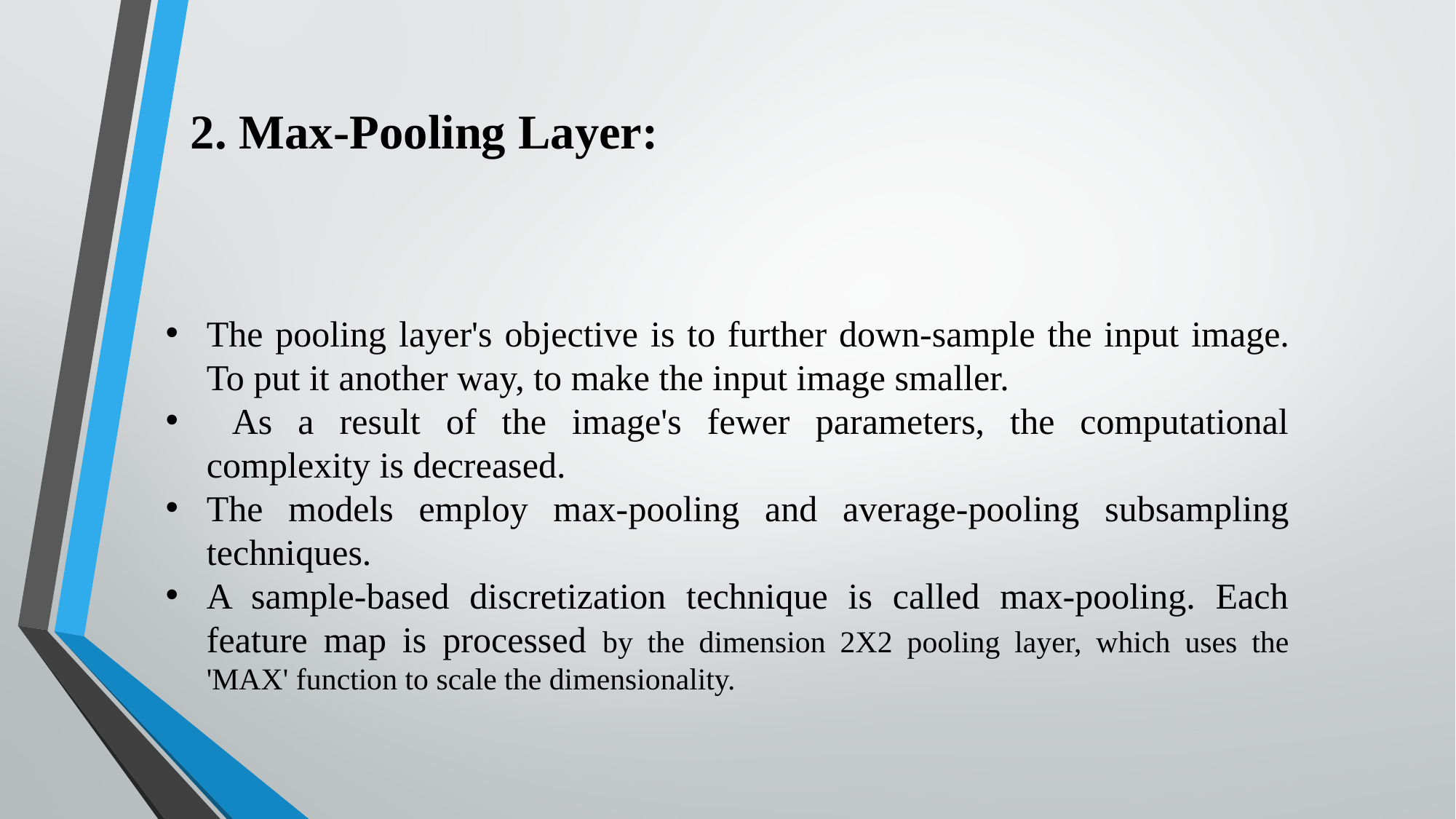

# 2. Max-Pooling Layer:
The pooling layer's objective is to further down-sample the input image. To put it another way, to make the input image smaller.
 As a result of the image's fewer parameters, the computational complexity is decreased.
The models employ max-pooling and average-pooling subsampling techniques.
A sample-based discretization technique is called max-pooling. Each feature map is processed by the dimension 2X2 pooling layer, which uses the 'MAX' function to scale the dimensionality.